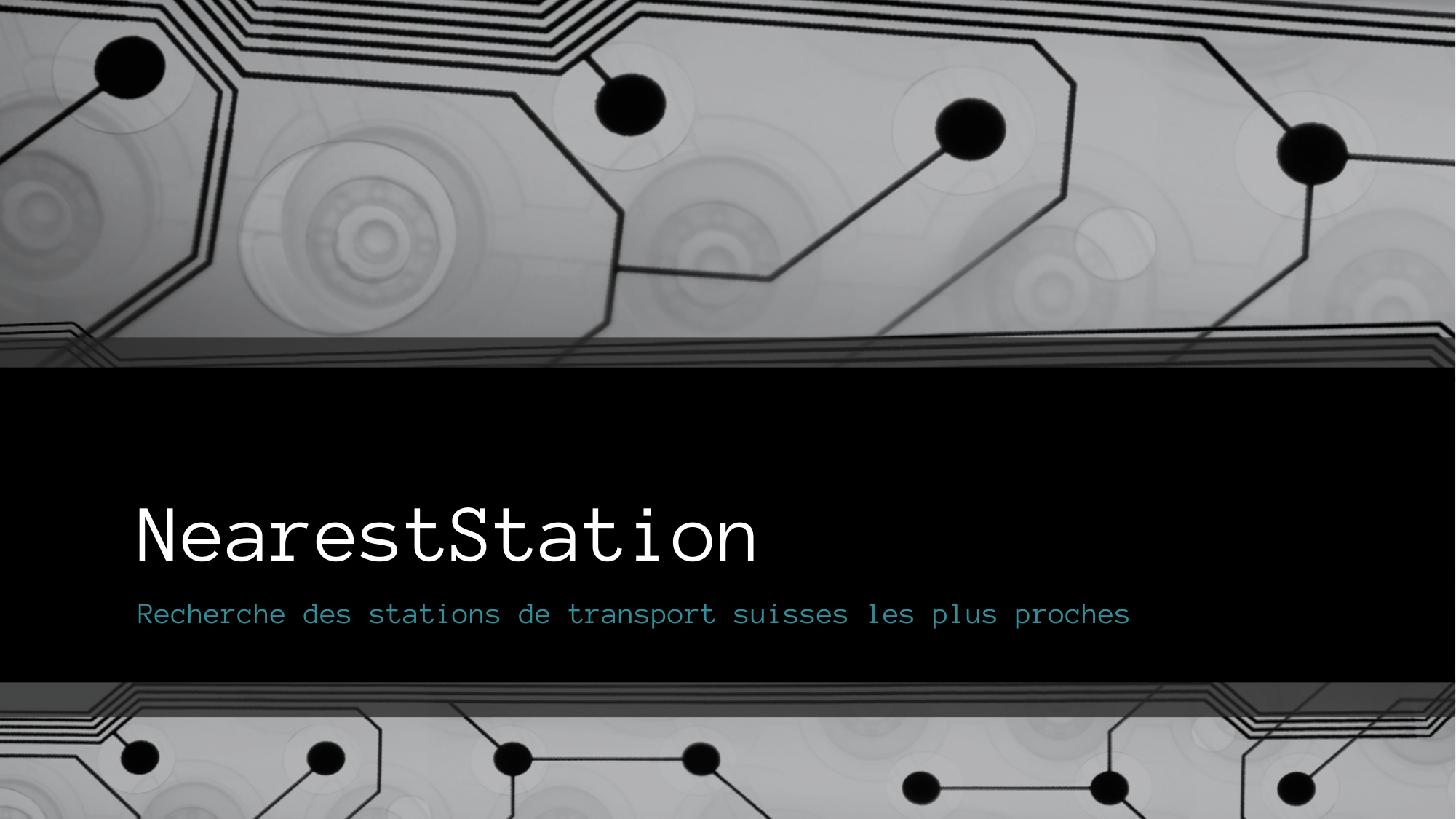

# NearestStation
Recherche des stations de transport suisses les plus proches